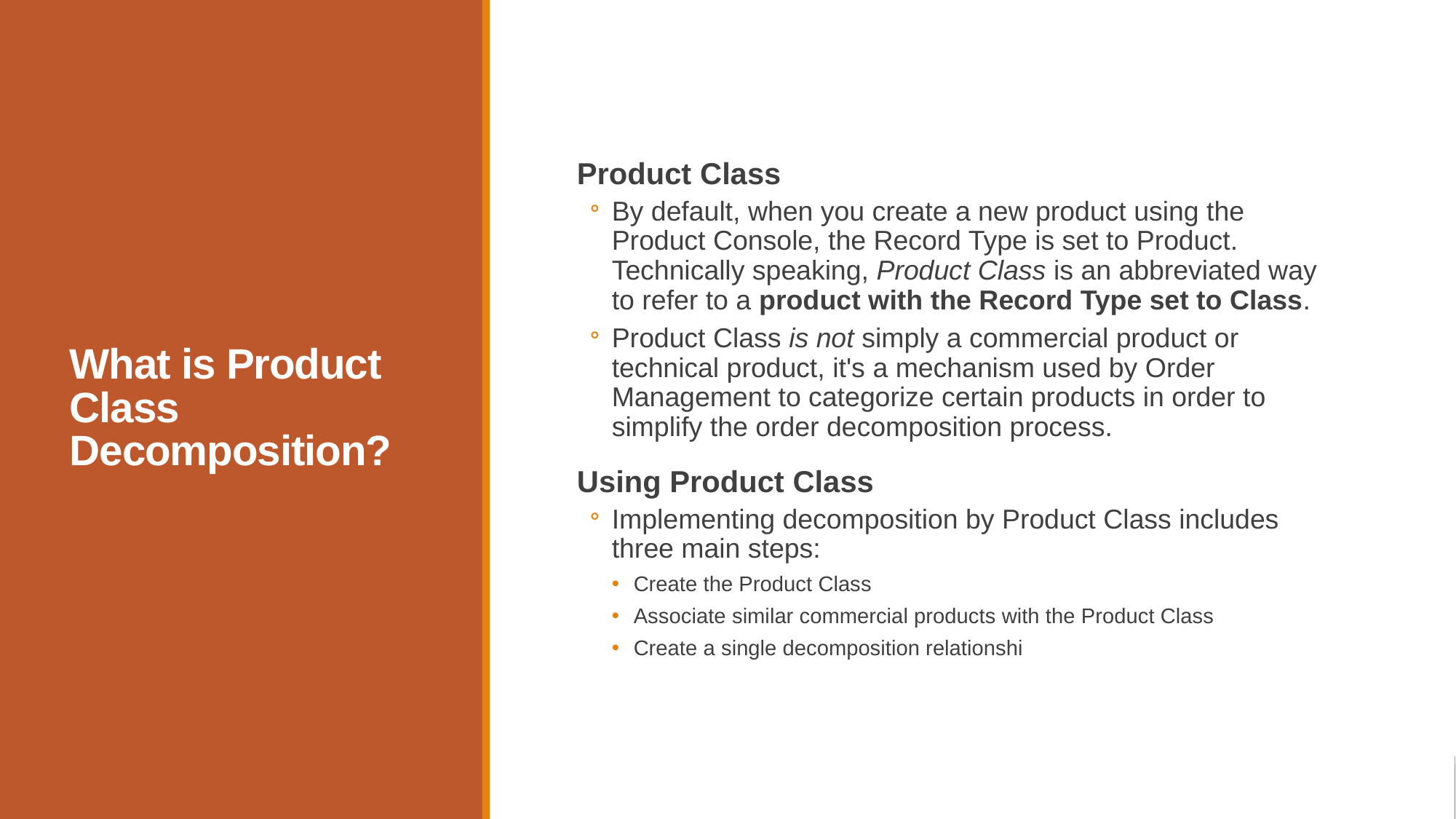

# What is Product Class Decomposition?
Product Class
By default, when you create a new product using the Product Console, the Record Type is set to Product. Technically speaking, Product Class is an abbreviated way to refer to a product with the Record Type set to Class.
Product Class is not simply a commercial product or technical product, it's a mechanism used by Order Management to categorize certain products in order to simplify the order decomposition process.
Using Product Class
Implementing decomposition by Product Class includes three main steps:
Create the Product Class
Associate similar commercial products with the Product Class
Create a single decomposition relationshi